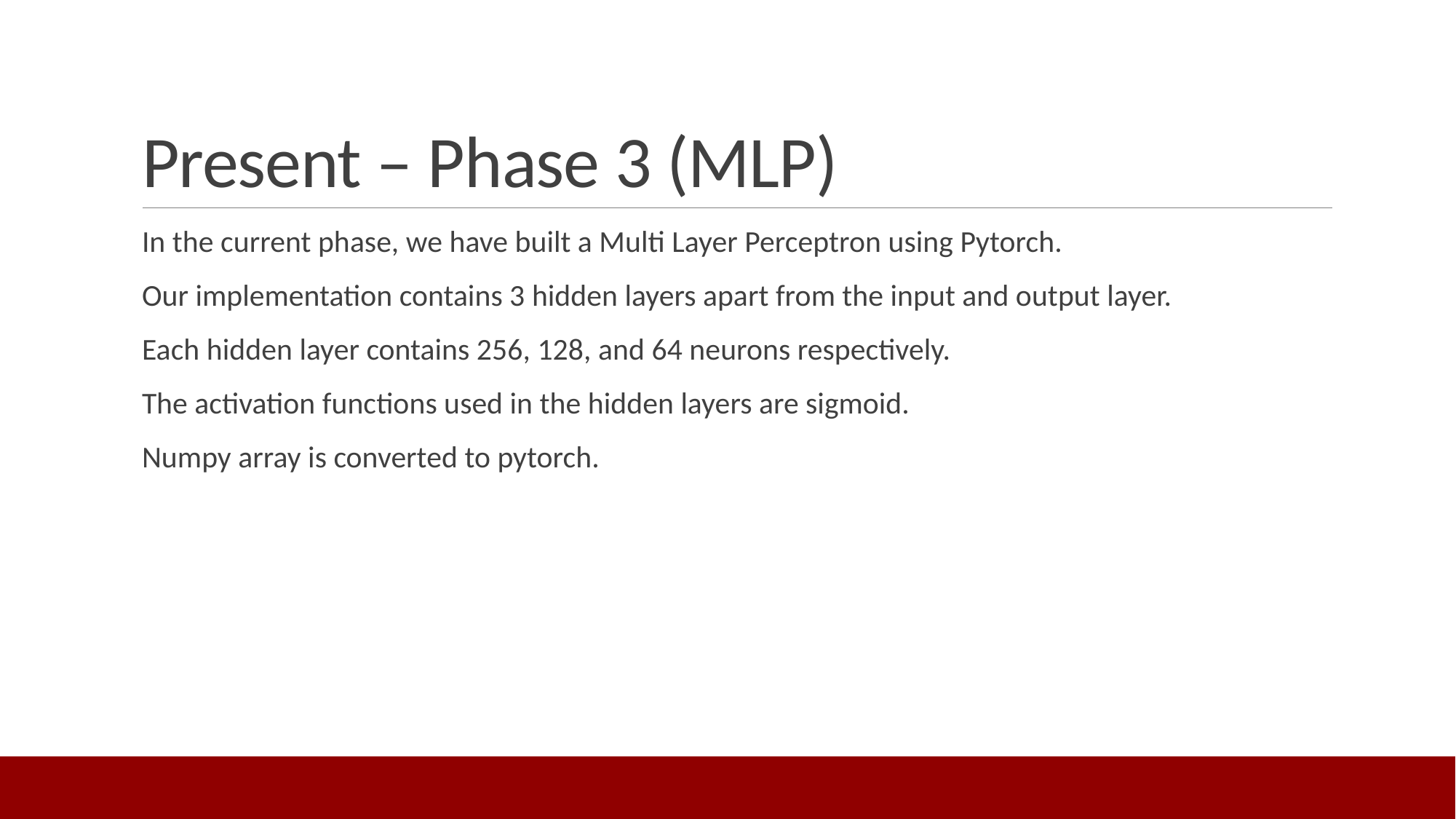

# Present – Phase 3 (MLP)
In the current phase, we have built a Multi Layer Perceptron using Pytorch.
Our implementation contains 3 hidden layers apart from the input and output layer.
Each hidden layer contains 256, 128, and 64 neurons respectively.
The activation functions used in the hidden layers are sigmoid.
Numpy array is converted to pytorch.